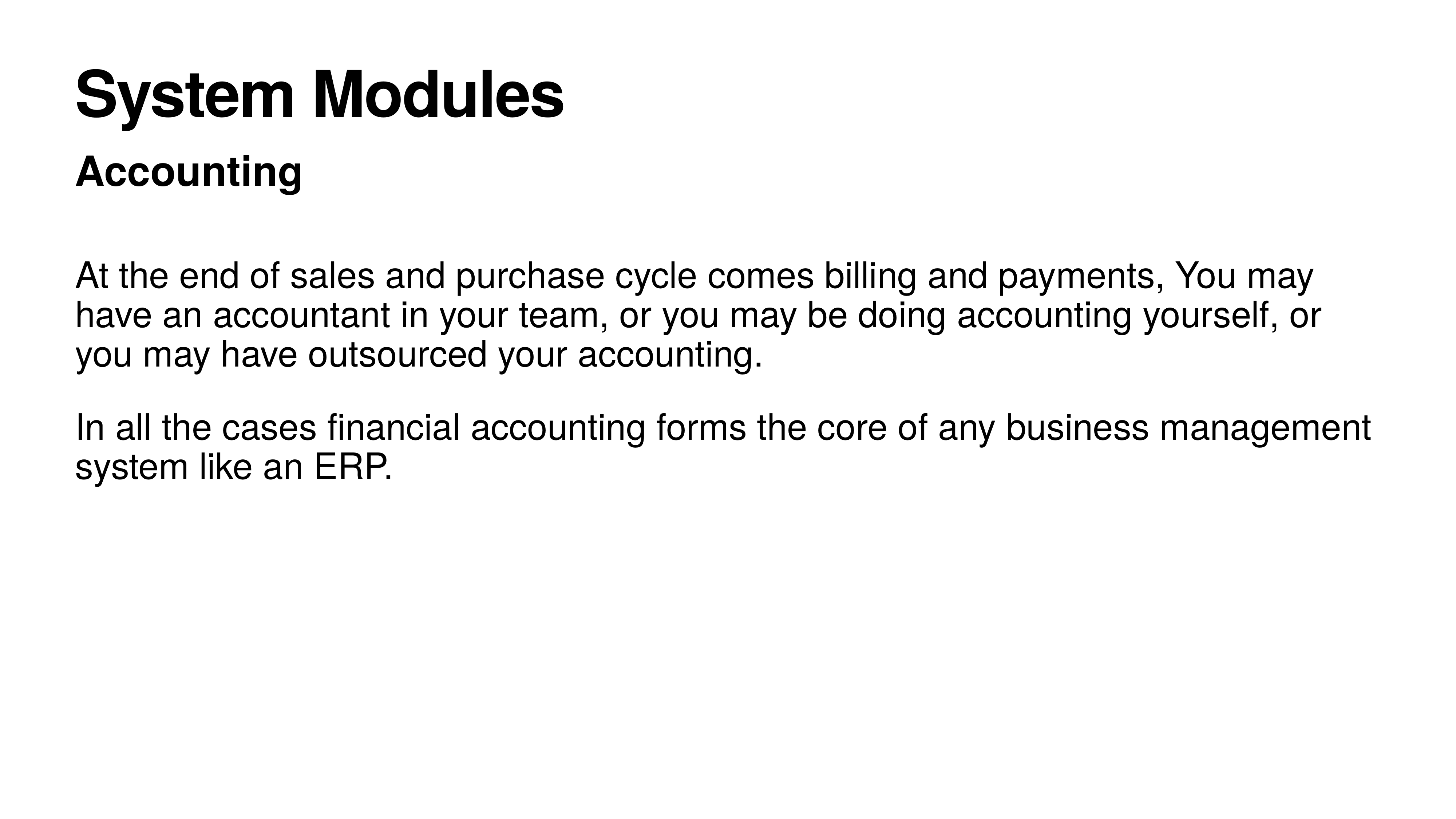

# System Modules
Accounting
At the end of sales and purchase cycle comes billing and payments, You may have an accountant in your team, or you may be doing accounting yourself, or you may have outsourced your accounting.
In all the cases financial accounting forms the core of any business management system like an ERP.